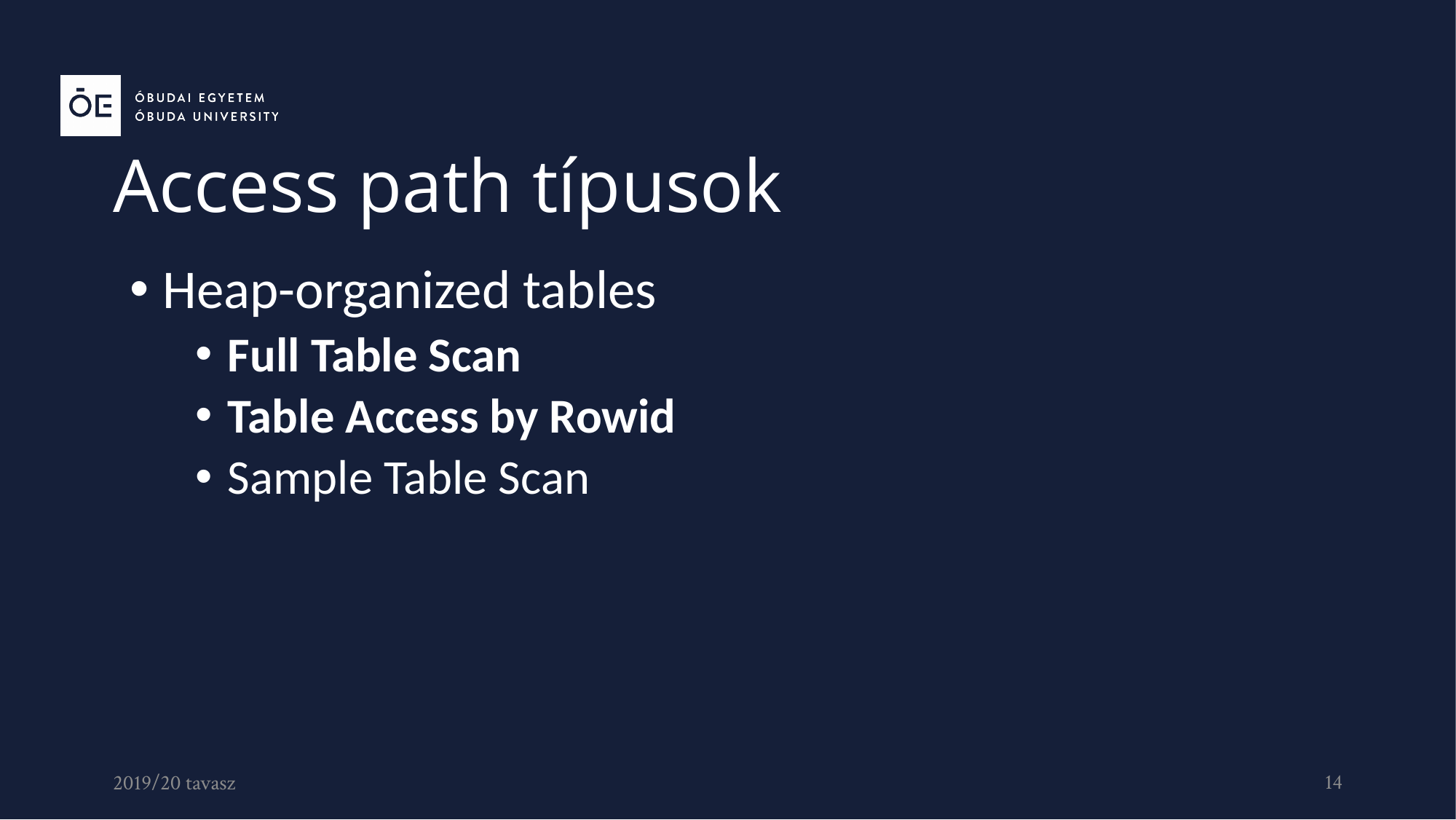

Access path típusok
Heap-organized tables
Full Table Scan
Table Access by Rowid
Sample Table Scan
2019/20 tavasz
14